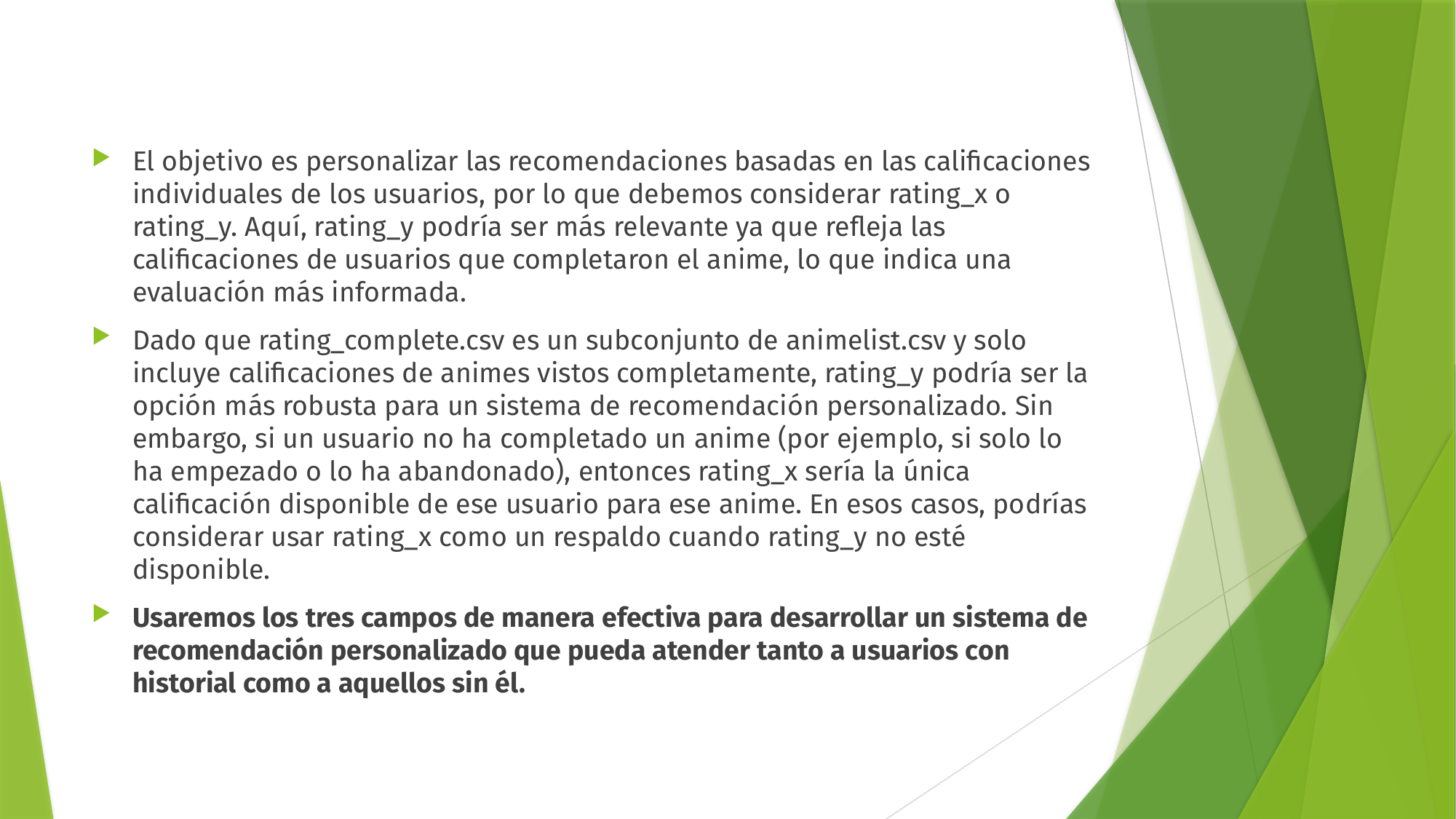

#
El objetivo es personalizar las recomendaciones basadas en las calificaciones individuales de los usuarios, por lo que debemos considerar rating_x o rating_y. Aquí, rating_y podría ser más relevante ya que refleja las calificaciones de usuarios que completaron el anime, lo que indica una evaluación más informada.
Dado que rating_complete.csv es un subconjunto de animelist.csv y solo incluye calificaciones de animes vistos completamente, rating_y podría ser la opción más robusta para un sistema de recomendación personalizado. Sin embargo, si un usuario no ha completado un anime (por ejemplo, si solo lo ha empezado o lo ha abandonado), entonces rating_x sería la única calificación disponible de ese usuario para ese anime. En esos casos, podrías considerar usar rating_x como un respaldo cuando rating_y no esté disponible.
Usaremos los tres campos de manera efectiva para desarrollar un sistema de recomendación personalizado que pueda atender tanto a usuarios con historial como a aquellos sin él.